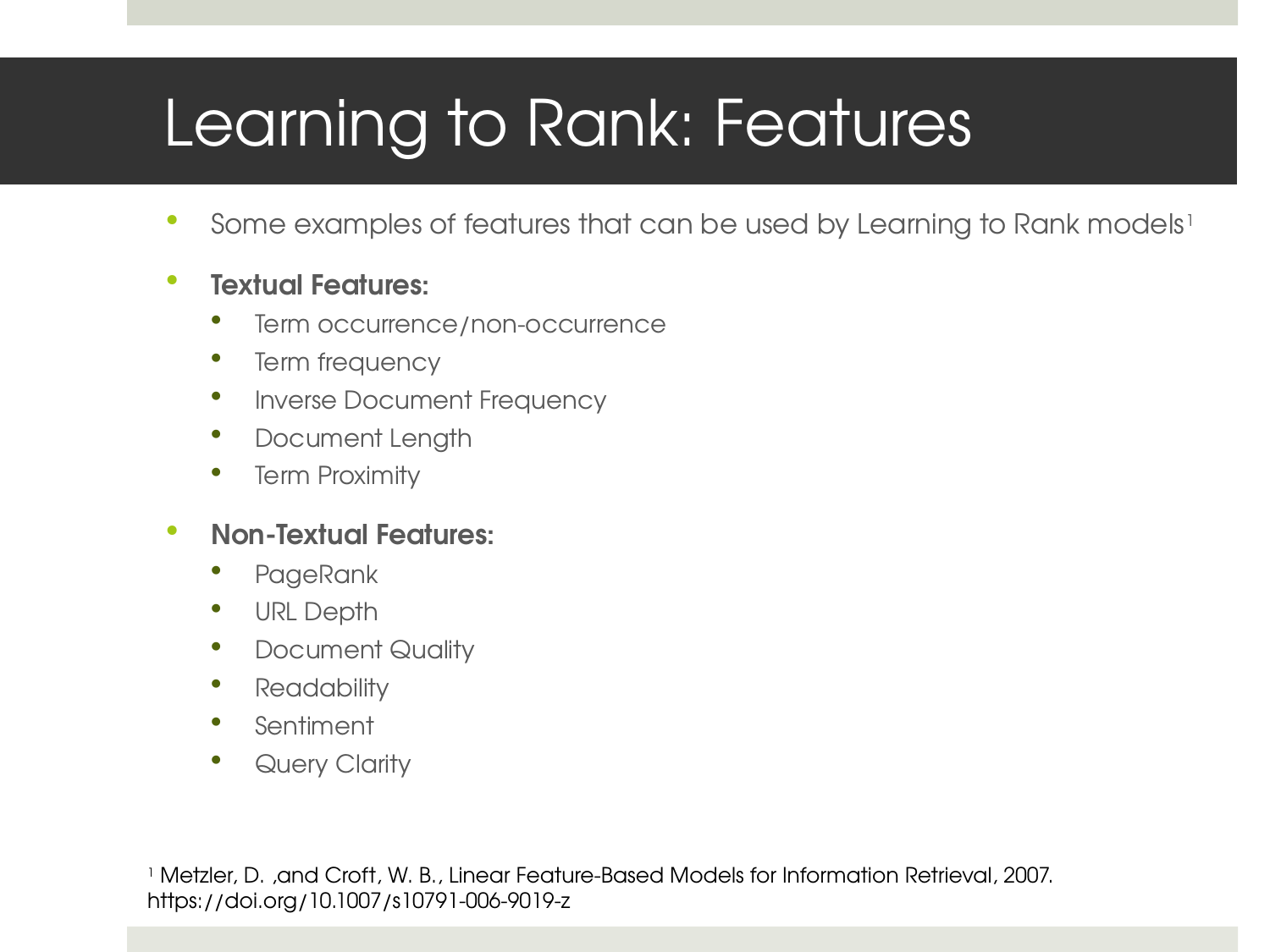

# Learning to Rank: Features
Some examples of features that can be used by Learning to Rank models1
Textual Features:
Term occurrence/non-occurrence
Term frequency
Inverse Document Frequency
Document Length
Term Proximity
Non-Textual Features:
PageRank
URL Depth
Document Quality
Readability
Sentiment
Query Clarity
1 Metzler, D. ,and Croft, W. B., Linear Feature-Based Models for Information Retrieval, 2007. https://doi.org/10.1007/s10791-006-9019-z